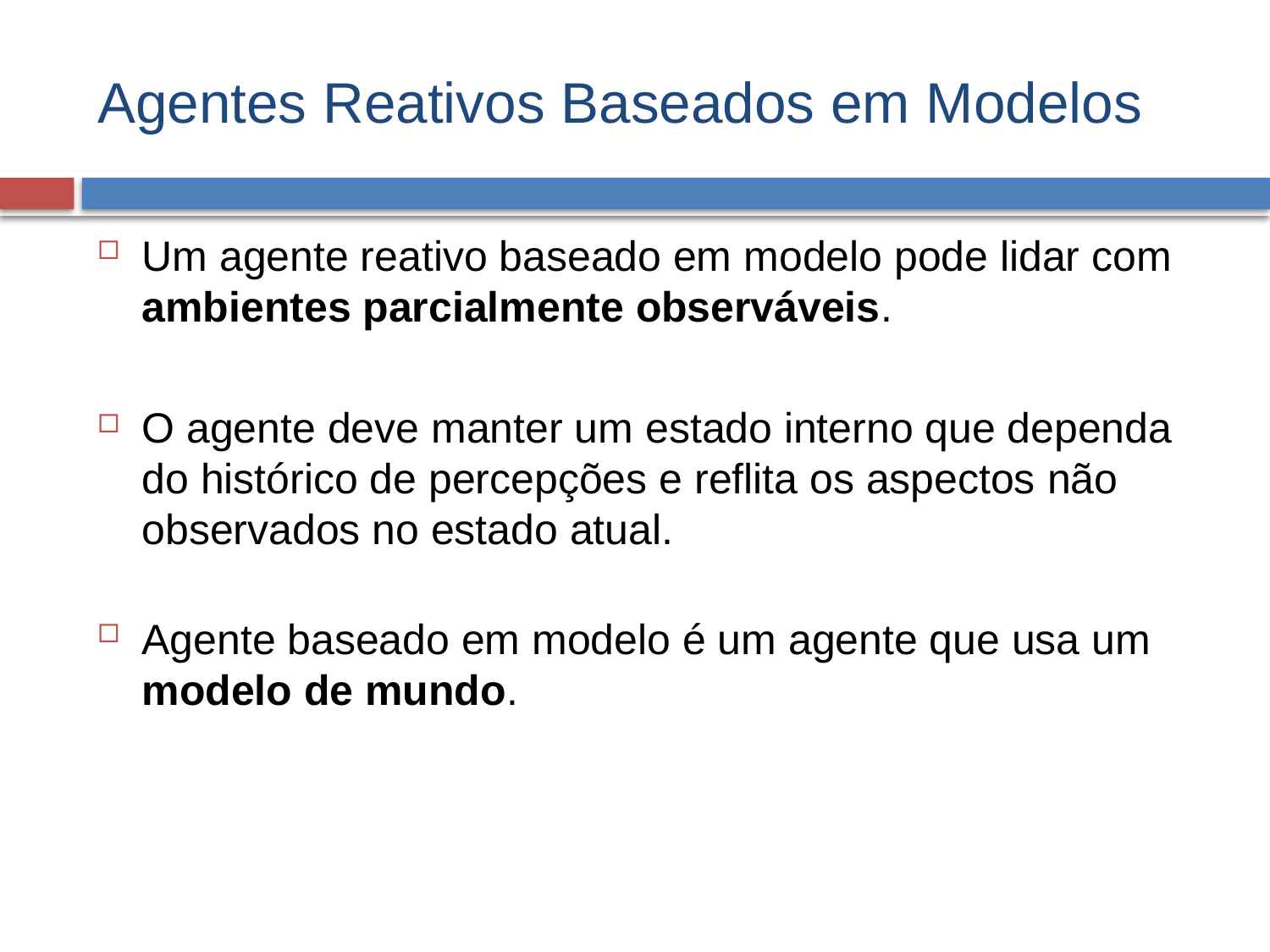

# Agentes Reativos Baseados em Modelos
Um agente reativo baseado em modelo pode lidar com ambientes parcialmente observáveis.

O agente deve manter um estado interno que dependa do histórico de percepções e reflita os aspectos não observados no estado atual.

Agente baseado em modelo é um agente que usa um modelo de mundo.